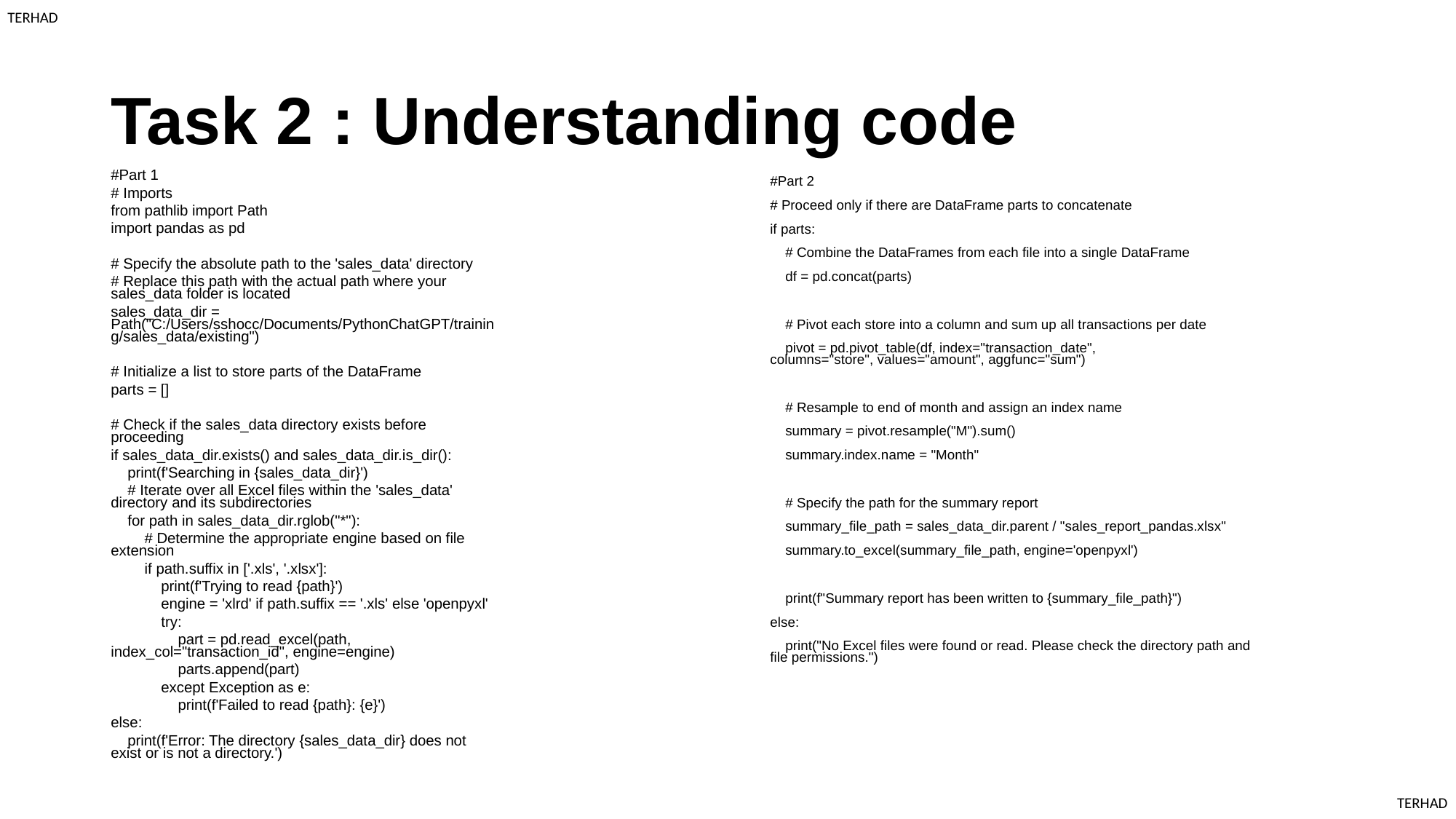

# Task 2 : Understanding code
#Part 1
# Imports
from pathlib import Path
import pandas as pd

# Specify the absolute path to the 'sales_data' directory
# Replace this path with the actual path where your sales_data folder is located
sales_data_dir = Path("C:/Users/sshocc/Documents/PythonChatGPT/training/sales_data/existing")

# Initialize a list to store parts of the DataFrame
parts = []

# Check if the sales_data directory exists before proceeding
if sales_data_dir.exists() and sales_data_dir.is_dir():
    print(f'Searching in {sales_data_dir}')
    # Iterate over all Excel files within the 'sales_data' directory and its subdirectories
    for path in sales_data_dir.rglob("*"):
        # Determine the appropriate engine based on file extension
        if path.suffix in ['.xls', '.xlsx']:
            print(f'Trying to read {path}')
            engine = 'xlrd' if path.suffix == '.xls' else 'openpyxl'
            try:
                part = pd.read_excel(path, index_col="transaction_id", engine=engine)
                parts.append(part)
            except Exception as e:
                print(f'Failed to read {path}: {e}')
else:
    print(f'Error: The directory {sales_data_dir} does not exist or is not a directory.')

#Part 2
# Proceed only if there are DataFrame parts to concatenate
if parts:
    # Combine the DataFrames from each file into a single DataFrame
    df = pd.concat(parts)

    # Pivot each store into a column and sum up all transactions per date
    pivot = pd.pivot_table(df, index="transaction_date", columns="store", values="amount", aggfunc="sum")

    # Resample to end of month and assign an index name
    summary = pivot.resample("M").sum()
    summary.index.name = "Month"

    # Specify the path for the summary report
    summary_file_path = sales_data_dir.parent / "sales_report_pandas.xlsx"
    summary.to_excel(summary_file_path, engine='openpyxl')

    print(f"Summary report has been written to {summary_file_path}")
else:
    print("No Excel files were found or read. Please check the directory path and file permissions.")